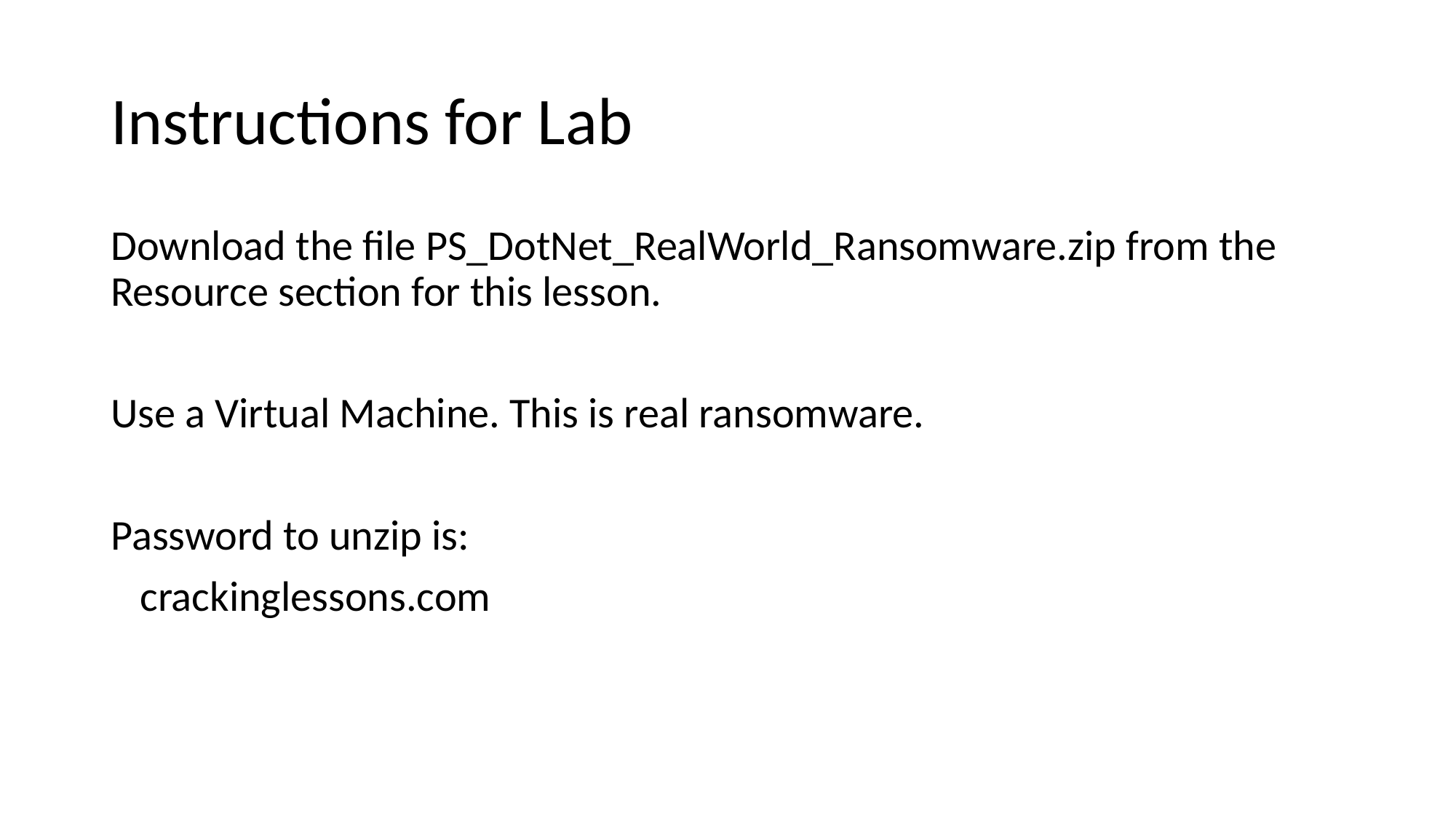

# Instructions for Lab
Download the file PS_DotNet_RealWorld_Ransomware.zip from the Resource section for this lesson.

Use a Virtual Machine. This is real ransomware.

Password to unzip is:
   crackinglessons.com